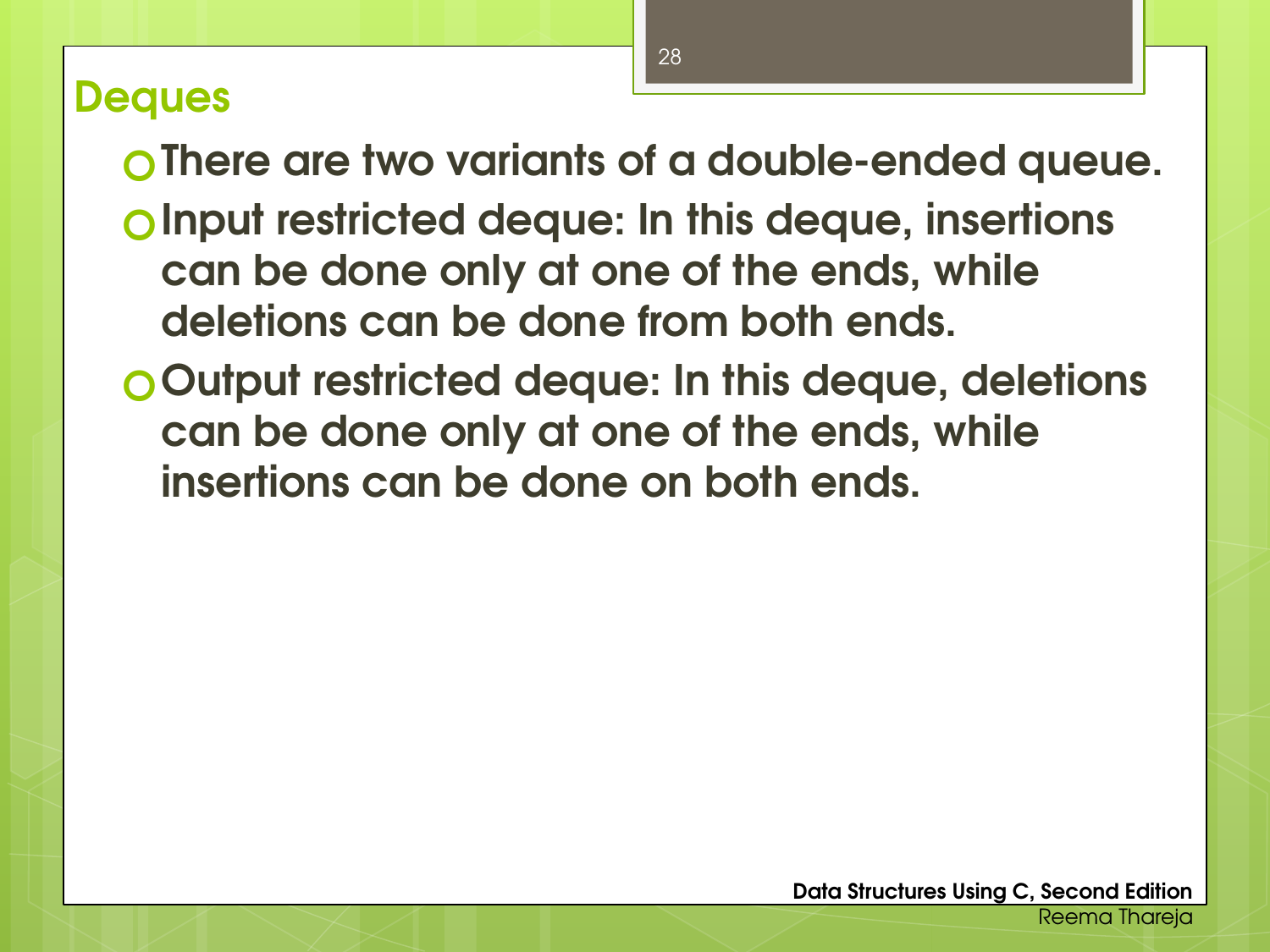

28
# Deques
There are two variants of a double-ended queue.
Input restricted deque: In this deque, insertions can be done only at one of the ends, while deletions can be done from both ends.
Output restricted deque: In this deque, deletions can be done only at one of the ends, while insertions can be done on both ends.
Data Structures Using C, Second Edition
Reema Thareja